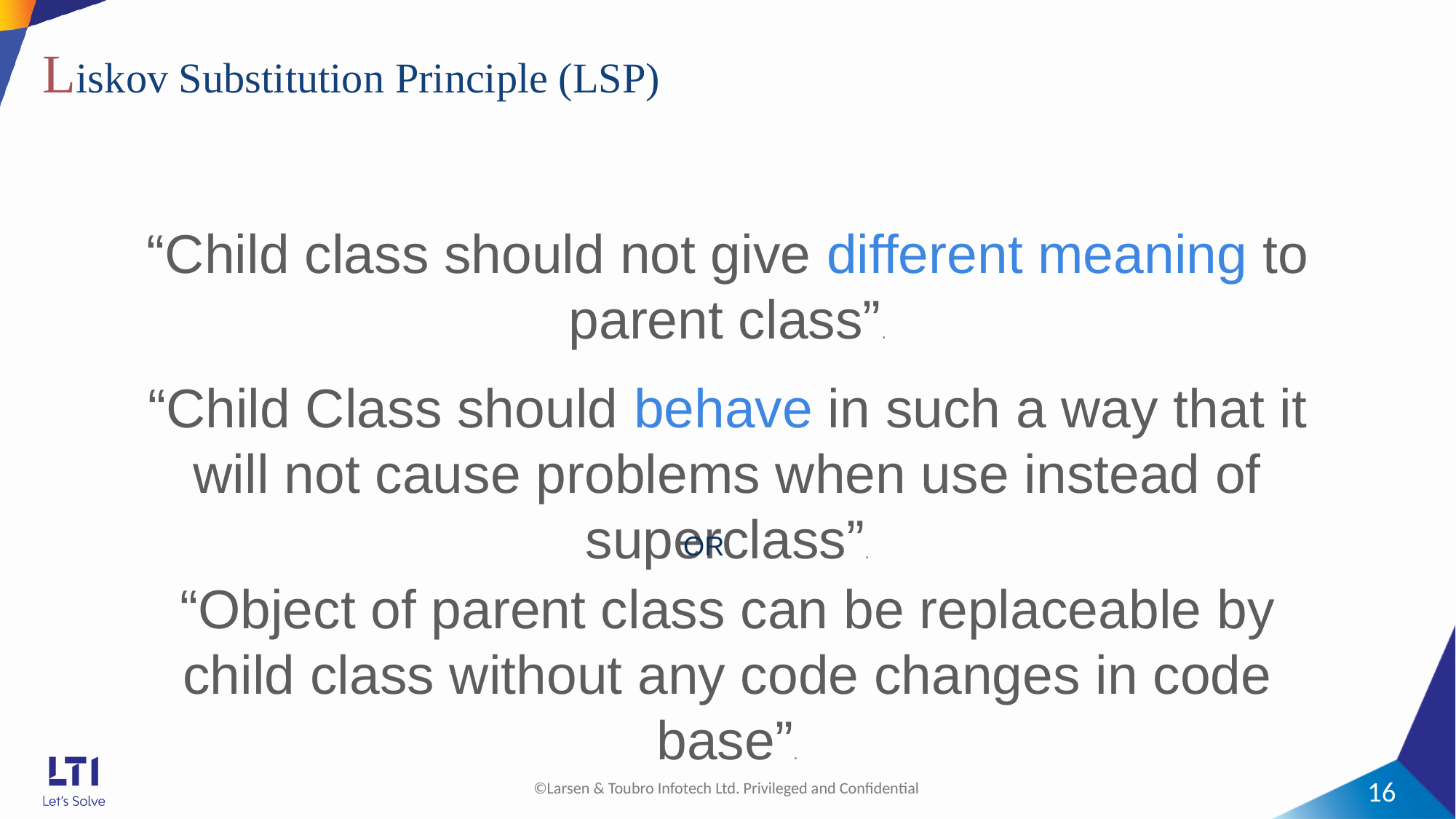

# Liskov Substitution Principle (LSP)
“Child class should not give different meaning to parent class”.
“Child Class should behave in such a way that it will not cause problems when use instead of superclass”.
OR
“Object of parent class can be replaceable by child class without any code changes in code base”.